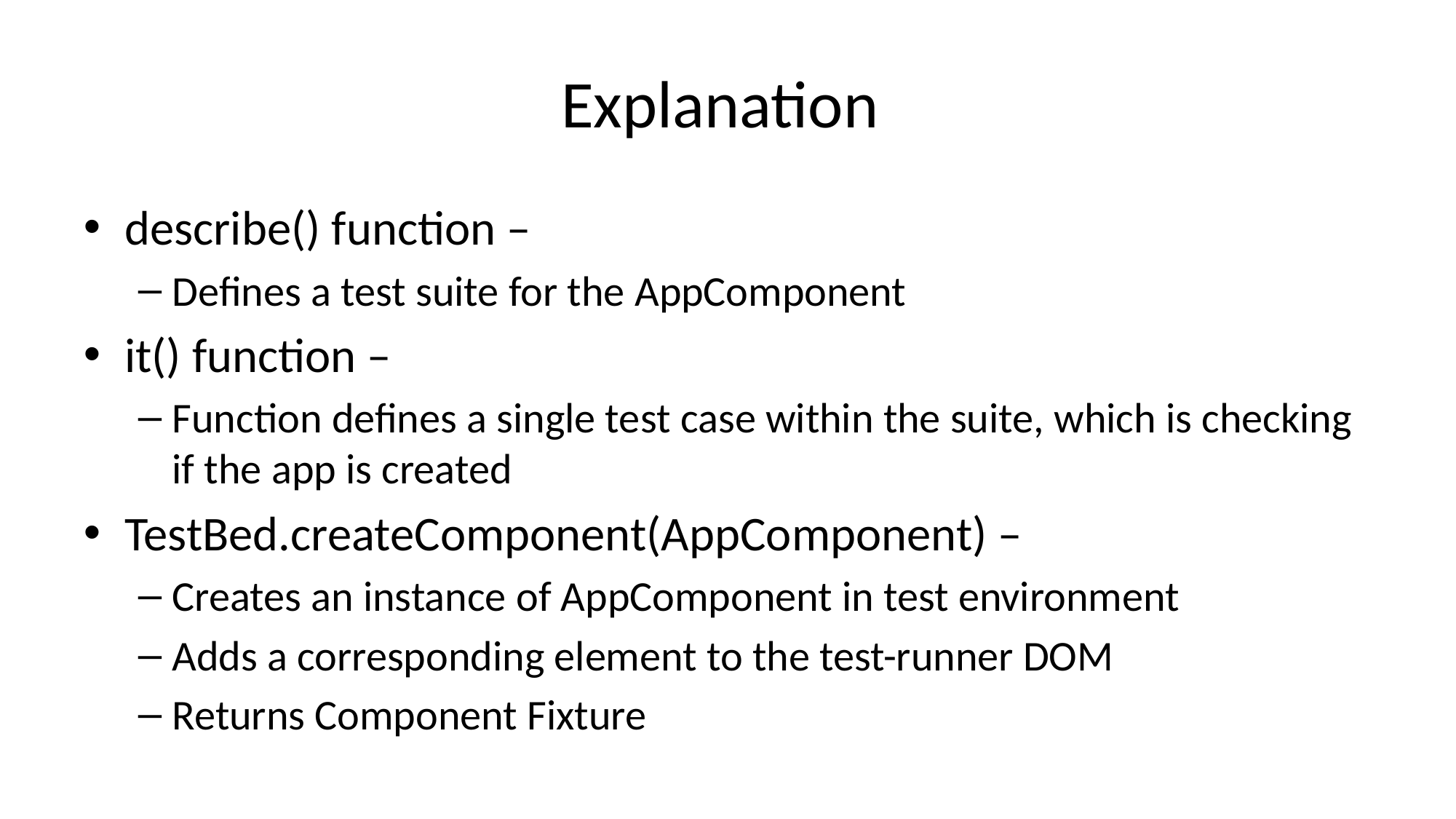

# Explanation
describe() function –
Defines a test suite for the AppComponent
it() function –
Function defines a single test case within the suite, which is checking if the app is created
TestBed.createComponent(AppComponent) –
Creates an instance of AppComponent in test environment
Adds a corresponding element to the test-runner DOM
Returns Component Fixture